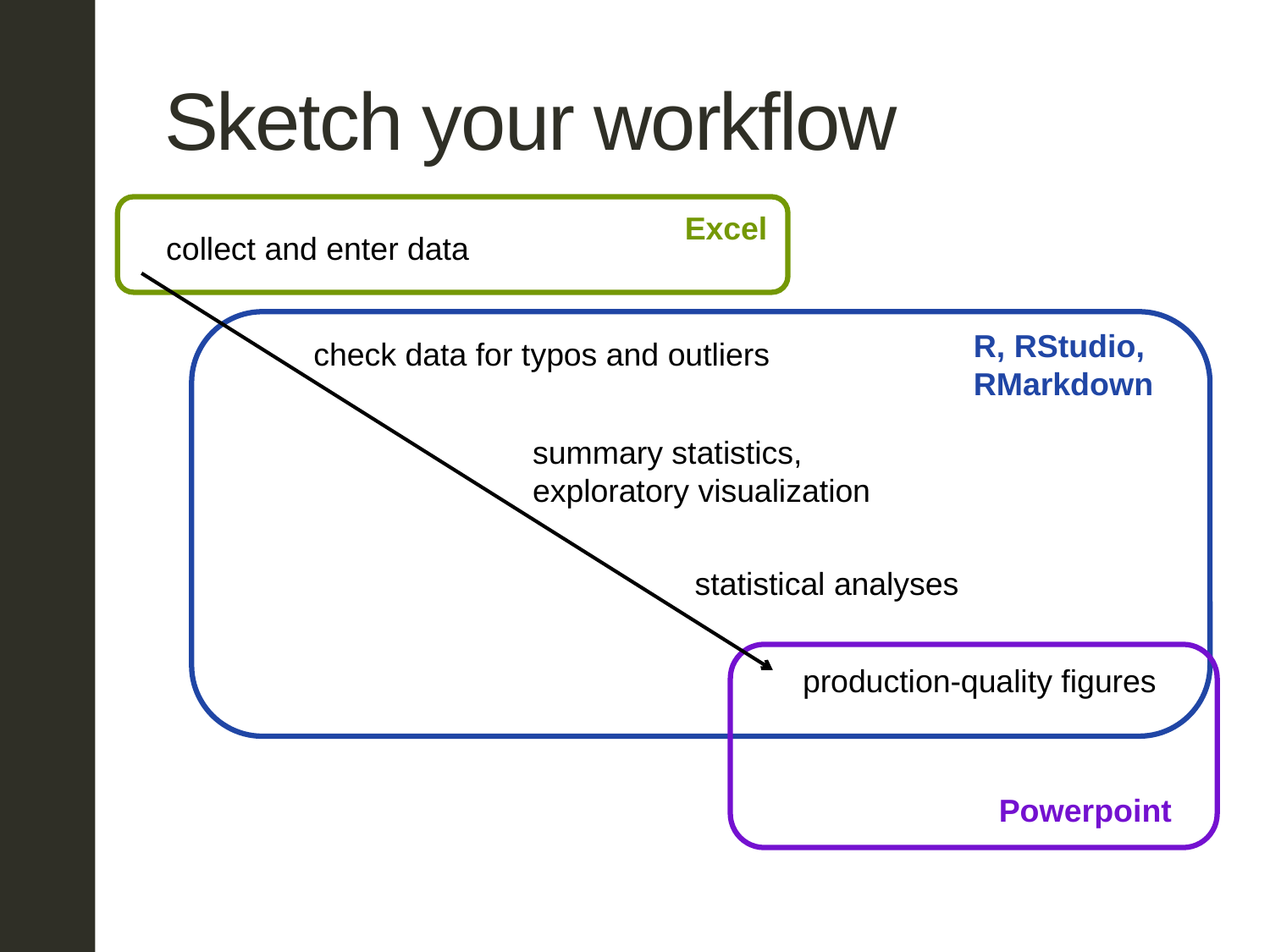

# Sketch your workflow

Excel
collect and enter data

R, RStudio,
RMarkdown
check data for typos and outliers
summary statistics, exploratory visualization
statistical analyses

production-quality figures
Powerpoint